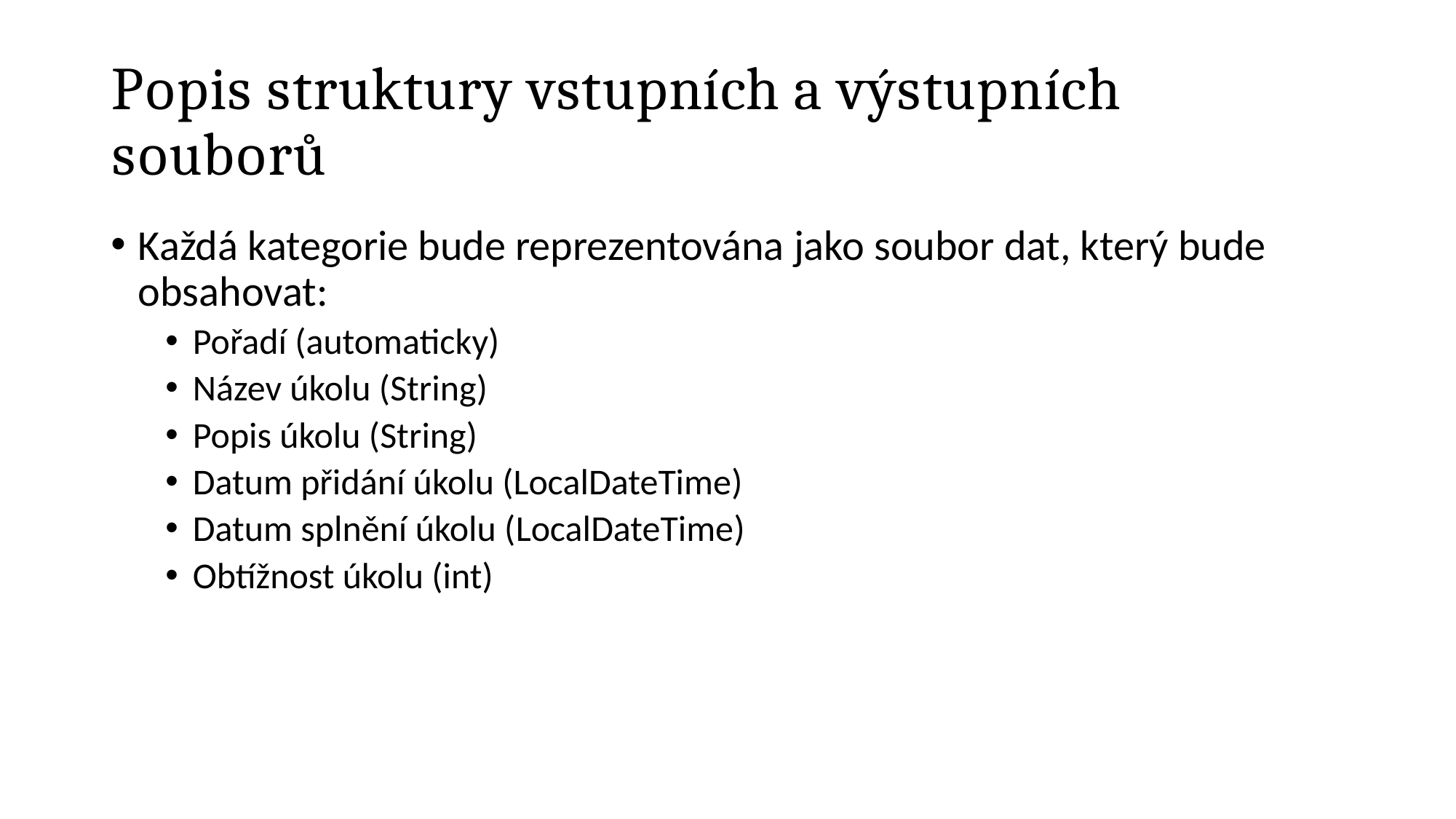

# Popis struktury vstupních a výstupních souborů
Každá kategorie bude reprezentována jako soubor dat, který bude obsahovat:
Pořadí (automaticky)
Název úkolu (String)
Popis úkolu (String)
Datum přidání úkolu (LocalDateTime)
Datum splnění úkolu (LocalDateTime)
Obtížnost úkolu (int)